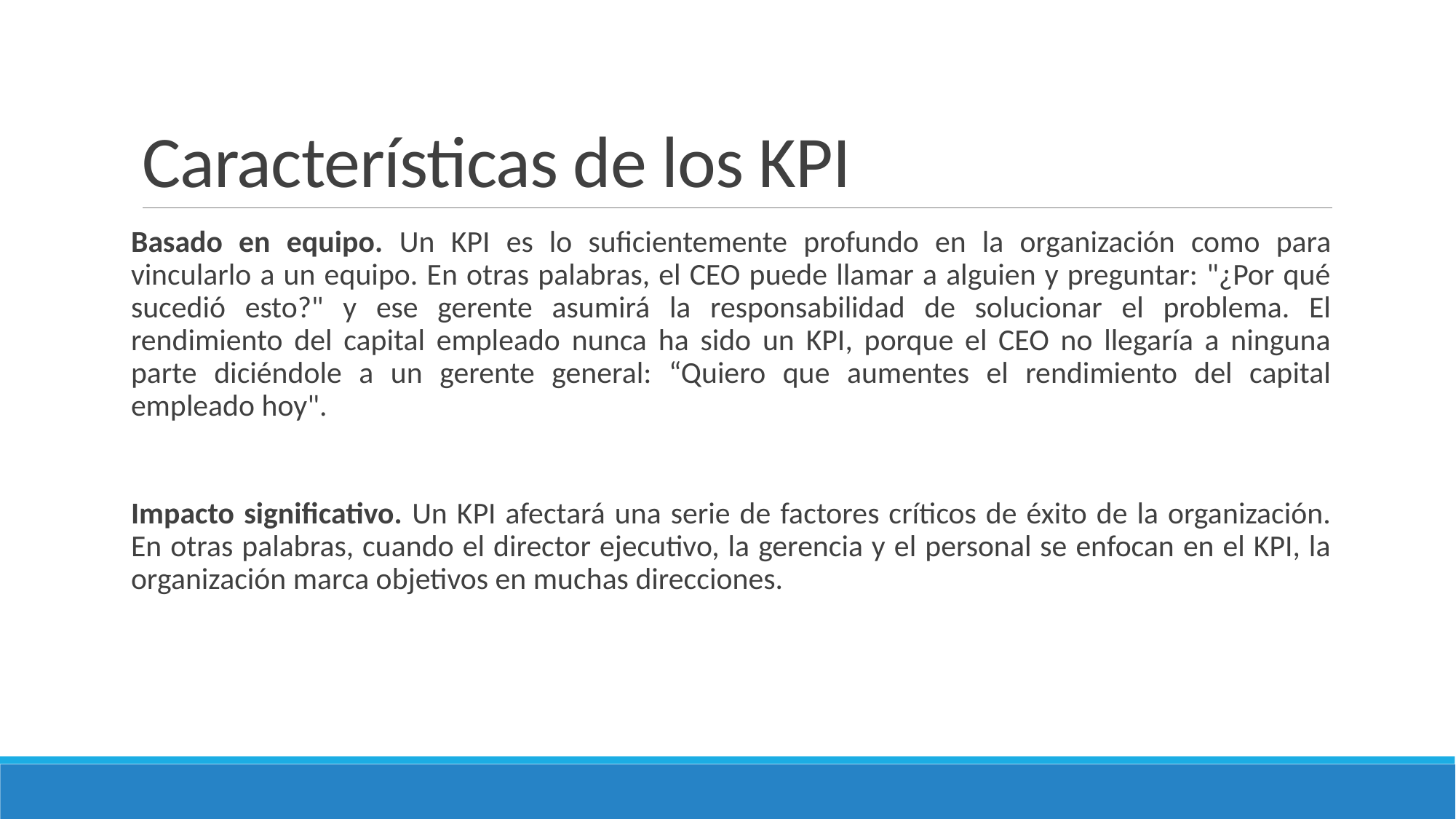

# Características de los KPI
Basado en equipo. Un KPI es lo suficientemente profundo en la organización como para vincularlo a un equipo. En otras palabras, el CEO puede llamar a alguien y preguntar: "¿Por qué sucedió esto?" y ese gerente asumirá la responsabilidad de solucionar el problema. El rendimiento del capital empleado nunca ha sido un KPI, porque el CEO no llegaría a ninguna parte diciéndole a un gerente general: “Quiero que aumentes el rendimiento del capital empleado hoy".

Impacto significativo. Un KPI afectará una serie de factores críticos de éxito de la organización. En otras palabras, cuando el director ejecutivo, la gerencia y el personal se enfocan en el KPI, la organización marca objetivos en muchas direcciones.